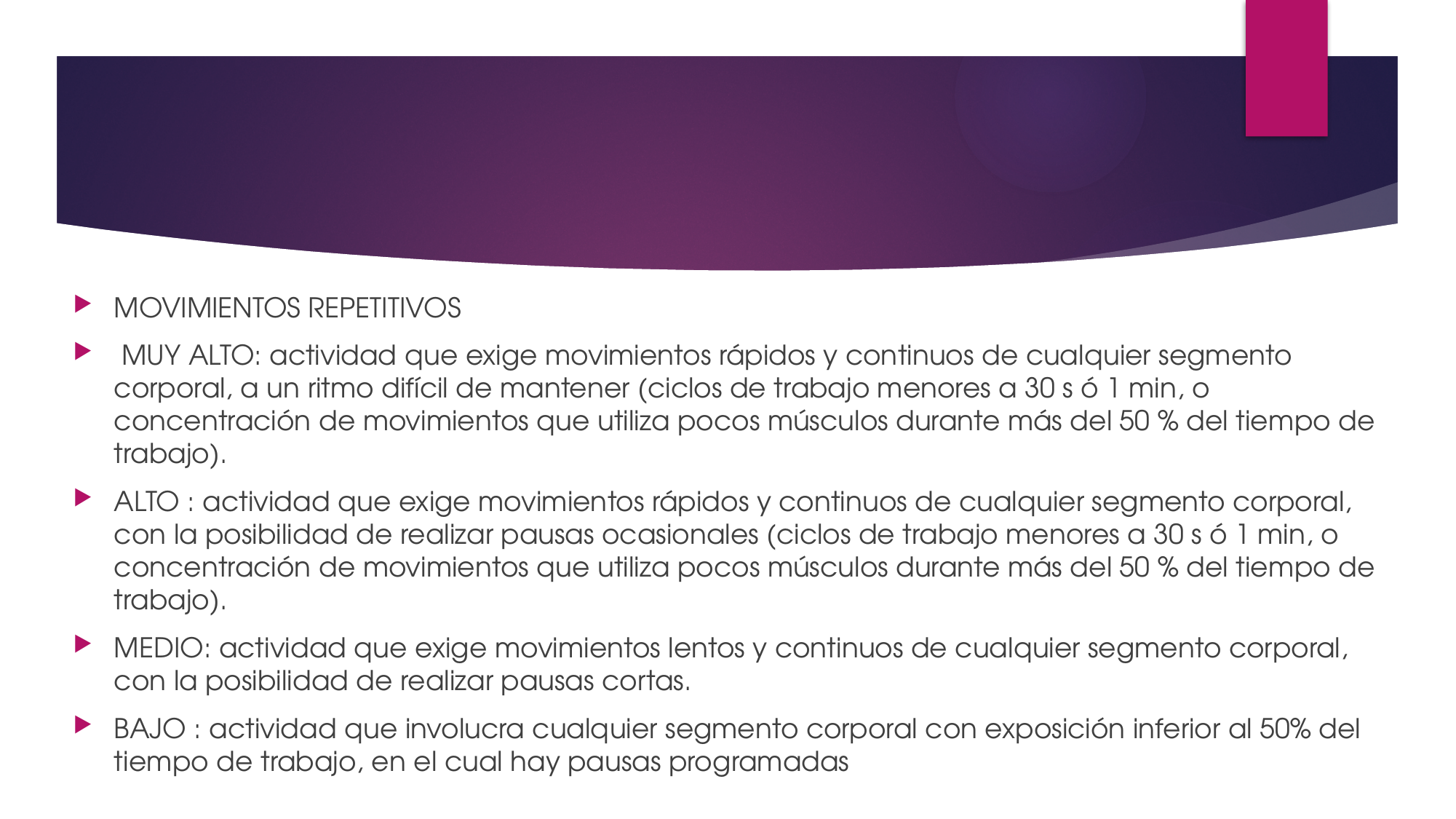

MOVIMIENTOS REPETITIVOS
 MUY ALTO: actividad que exige movimientos rápidos y continuos de cualquier segmento corporal, a un ritmo difícil de mantener (ciclos de trabajo menores a 30 s ó 1 min, o concentración de movimientos que utiliza pocos músculos durante más del 50 % del tiempo de trabajo).
ALTO : actividad que exige movimientos rápidos y continuos de cualquier segmento corporal, con la posibilidad de realizar pausas ocasionales (ciclos de trabajo menores a 30 s ó 1 min, o concentración de movimientos que utiliza pocos músculos durante más del 50 % del tiempo de trabajo).
MEDIO: actividad que exige movimientos lentos y continuos de cualquier segmento corporal, con la posibilidad de realizar pausas cortas.
BAJO : actividad que involucra cualquier segmento corporal con exposición inferior al 50% del tiempo de trabajo, en el cual hay pausas programadas